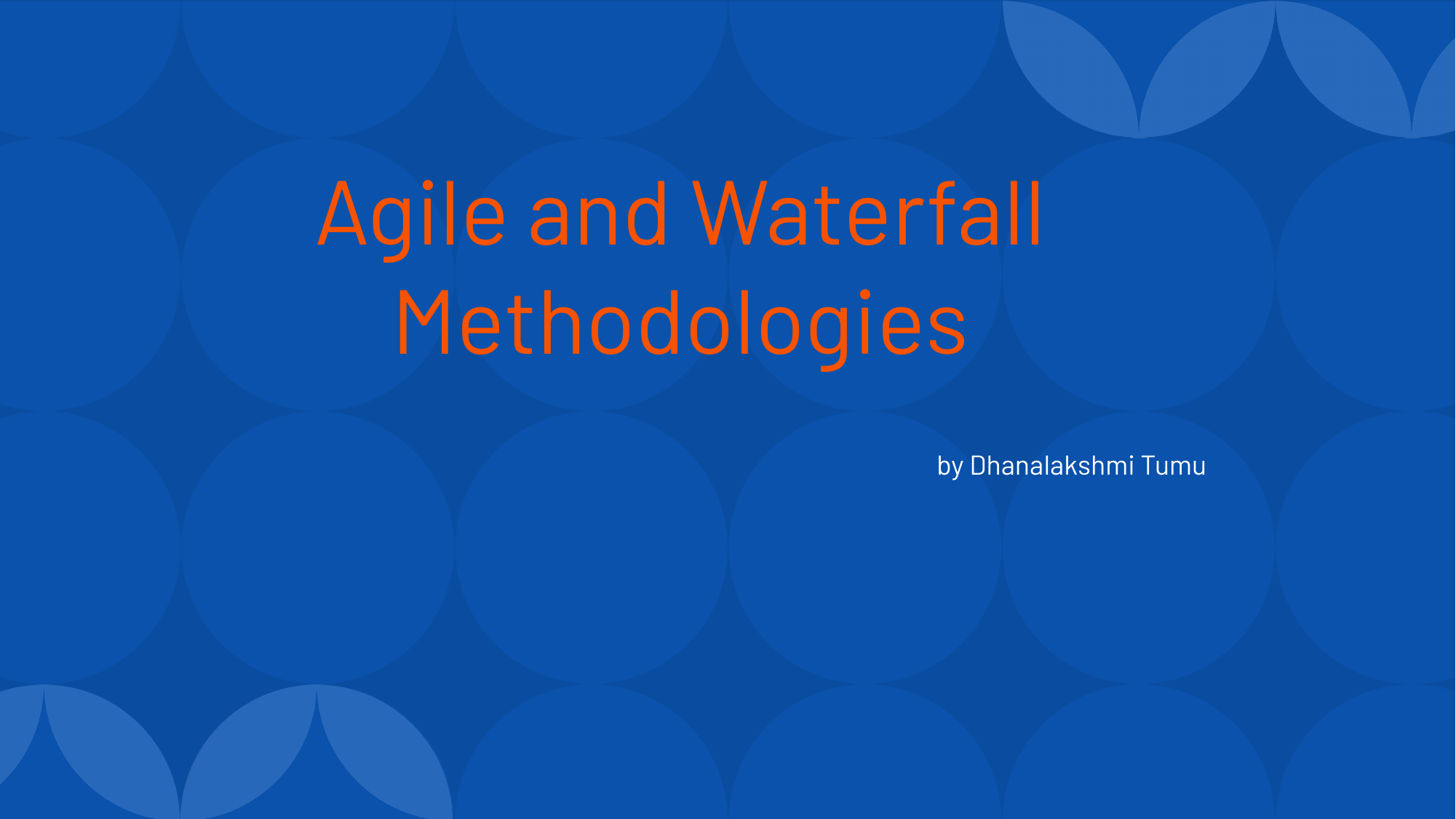

Agile and Waterfall Methodologies
by Dhanalakshmi Tumu